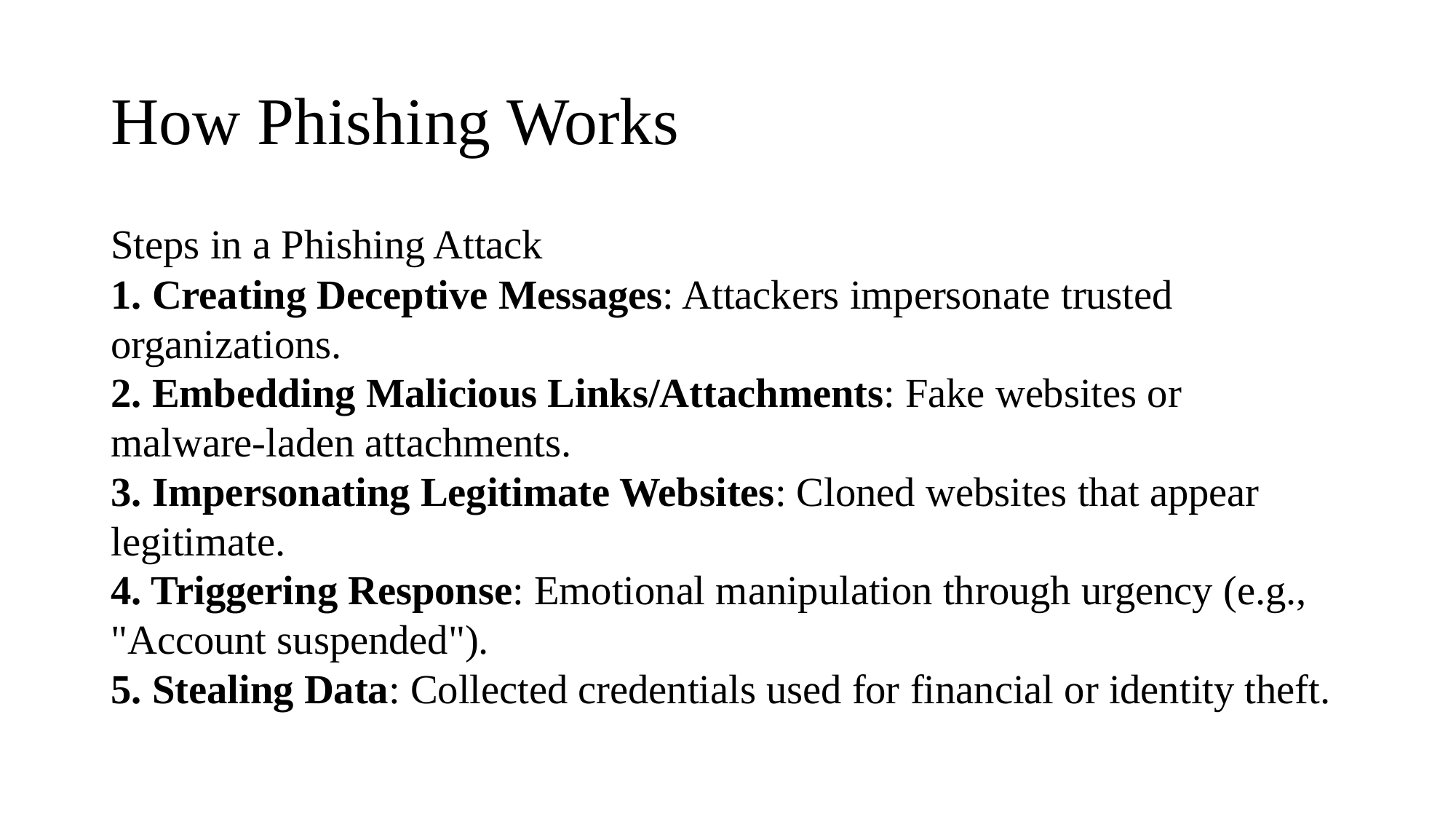

# How Phishing Works
Steps in a Phishing Attack
1. Creating Deceptive Messages: Attackers impersonate trusted organizations.
2. Embedding Malicious Links/Attachments: Fake websites or malware-laden attachments.
3. Impersonating Legitimate Websites: Cloned websites that appear legitimate.
4. Triggering Response: Emotional manipulation through urgency (e.g., "Account suspended").
5. Stealing Data: Collected credentials used for financial or identity theft.